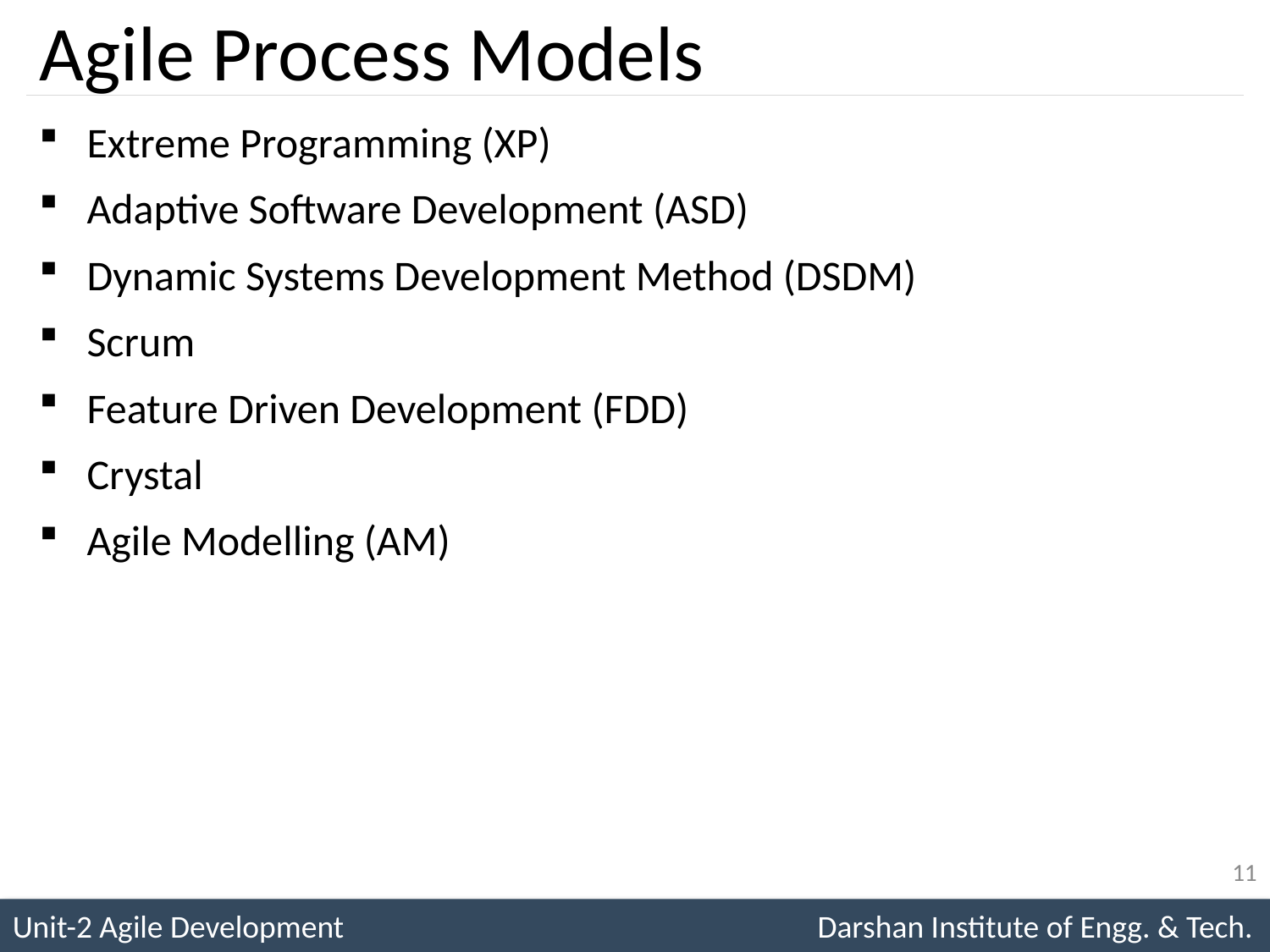

# Agile Process Models
Extreme Programming (XP)
Adaptive Software Development (ASD)
Dynamic Systems Development Method (DSDM)
Scrum
Feature Driven Development (FDD)
Crystal
Agile Modelling (AM)
11